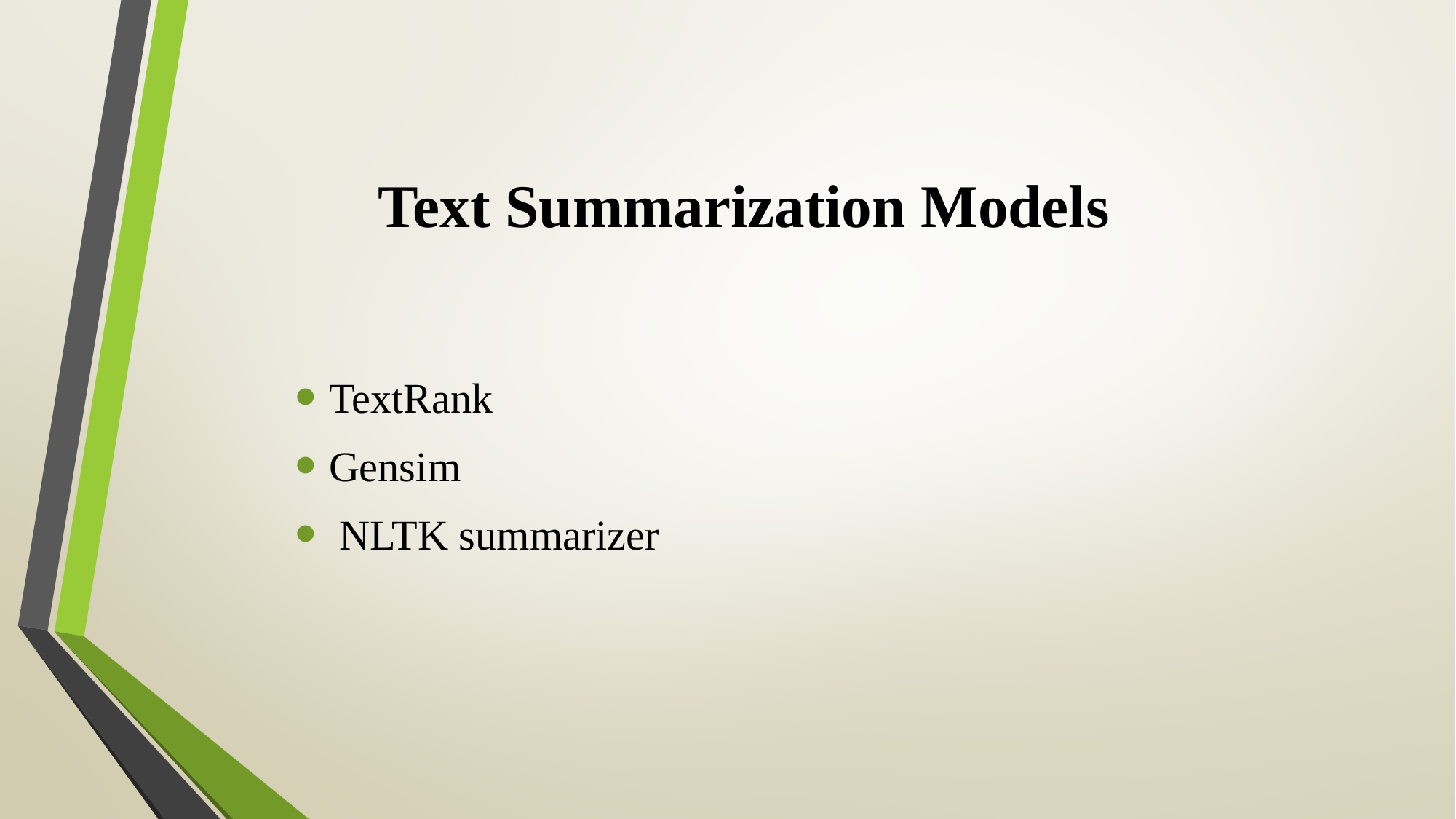

# Text Summarization Models
TextRank
Gensim
 NLTK summarizer